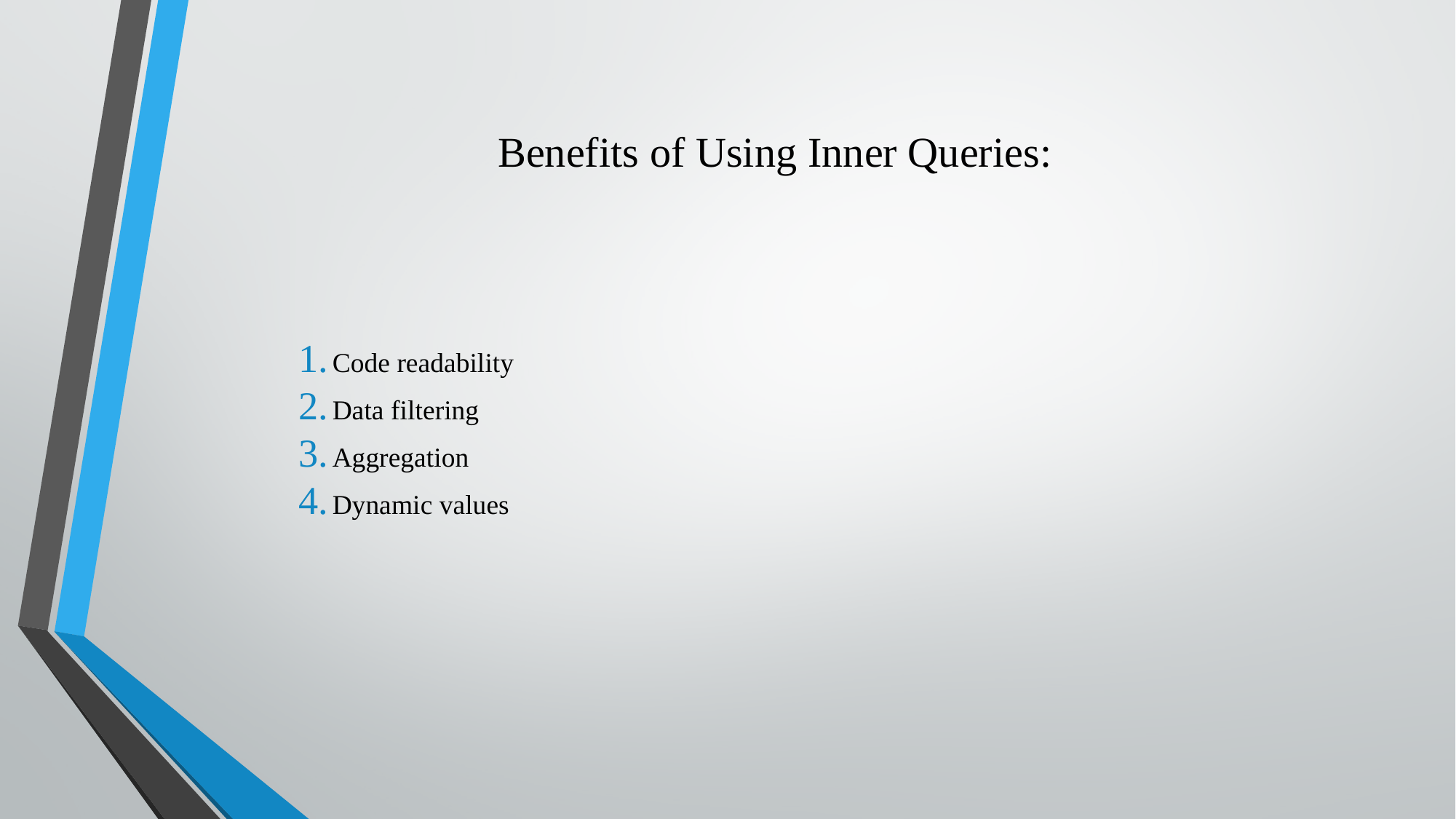

# Benefits of Using Inner Queries:
Code readability
Data filtering
Aggregation
Dynamic values